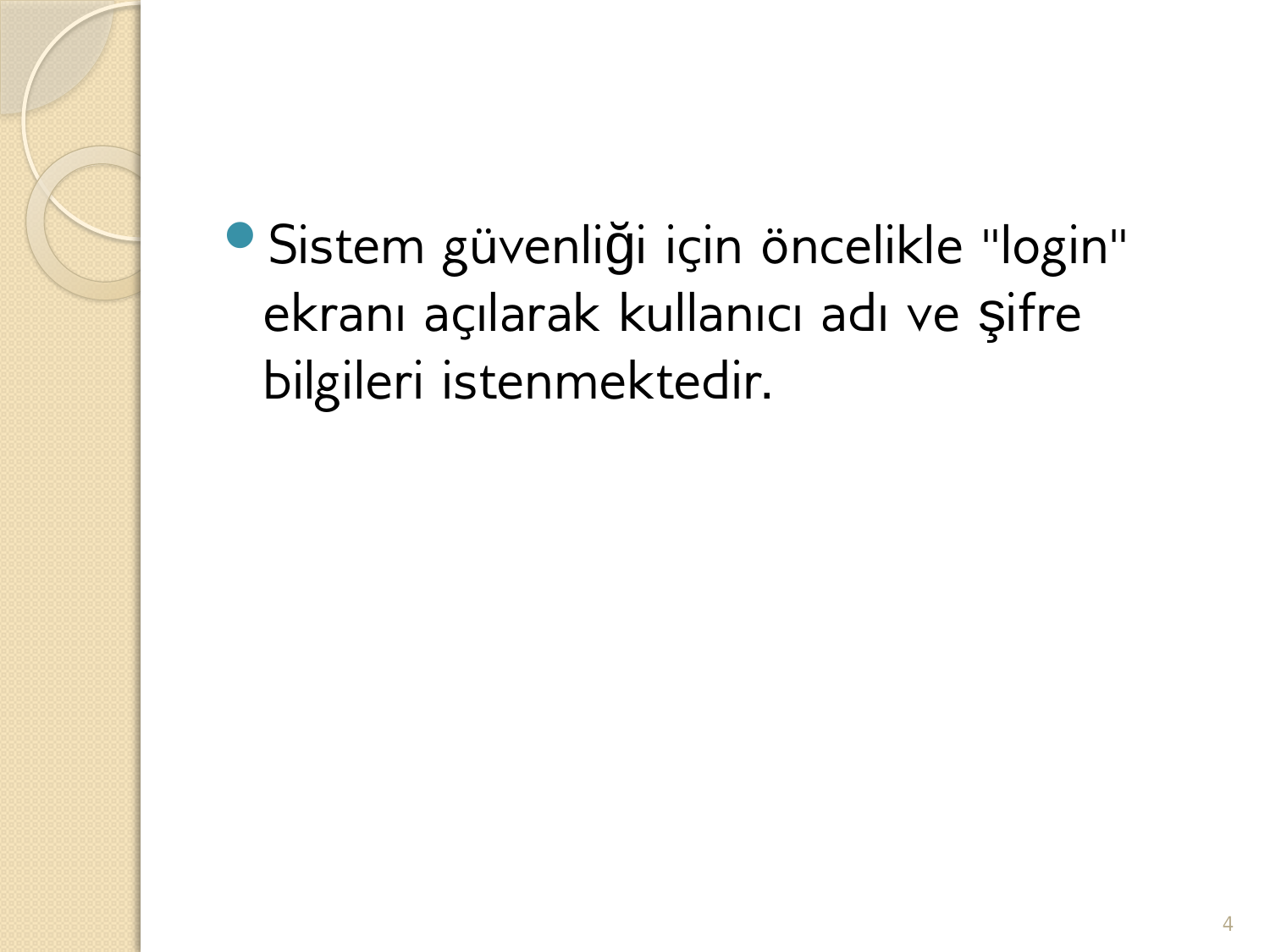

#
Sistem güvenliği için öncelikle "login" ekranı açılarak kullanıcı adı ve şifre bilgileri istenmektedir.

4